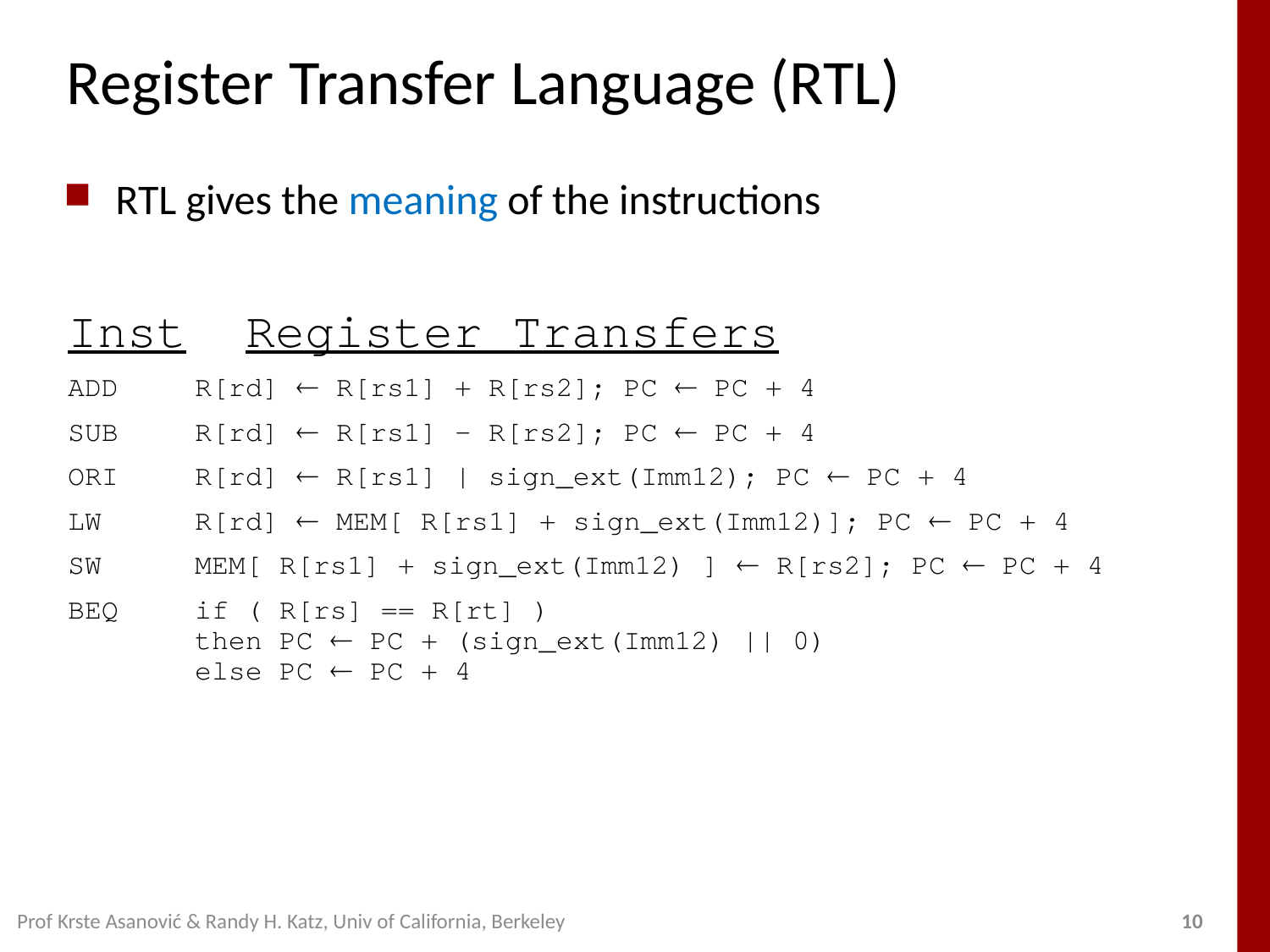

# Register Transfer Language (RTL)
RTL gives the meaning of the instructions

Inst  Register Transfers
ADD	R[rd] ← R[rs1] + R[rs2]; PC ← PC + 4
SUB   	R[rd] ← R[rs1] – R[rs2]; PC ← PC + 4
ORI	R[rd] ← R[rs1] | sign_ext(Imm12); PC ← PC + 4
LW	R[rd] ← MEM[ R[rs1] + sign_ext(Imm12)]; PC ← PC + 4
SW	MEM[ R[rs1] + sign_ext(Imm12) ] ← R[rs2]; PC ← PC + 4
BEQ	if ( R[rs] == R[rt] )
	then PC ← PC + (sign_ext(Imm12) || 0)
	else PC ← PC + 4

Prof Krste Asanović & Randy H. Katz, Univ of California, Berkeley